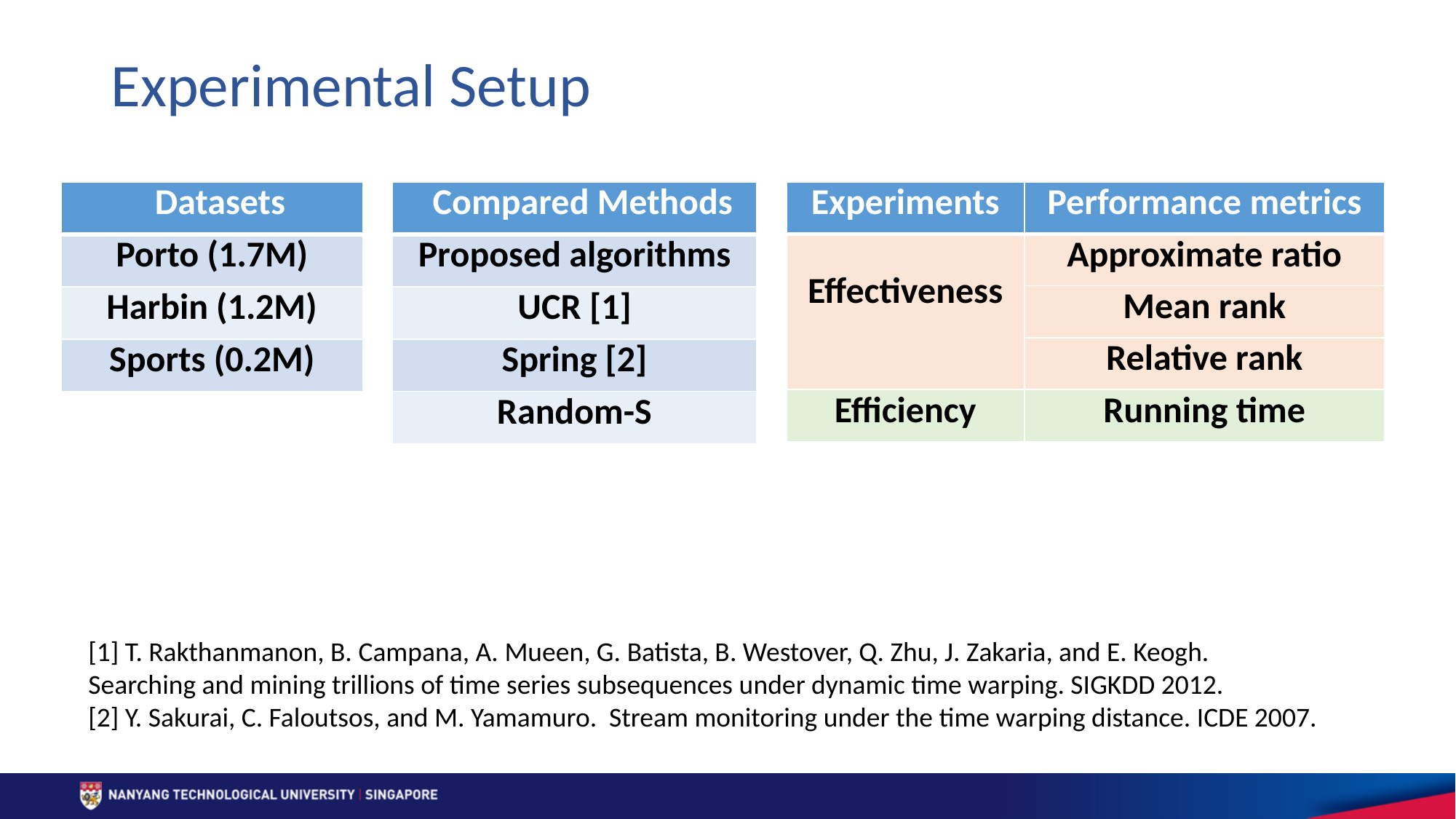

# Experimental Setup
| Datasets |
| --- |
| Porto (1.7M) |
| Harbin (1.2M) |
| Sports (0.2M) |
| Compared Methods |
| --- |
| Proposed algorithms |
| UCR [1] |
| Spring [2] |
| Random-S |
| Experiments | Performance metrics |
| --- | --- |
| Effectiveness | Approximate ratio |
|  | Mean rank |
|  | Relative rank |
| Efficiency | Running time |
[1] T. Rakthanmanon, B. Campana, A. Mueen, G. Batista, B. Westover, Q. Zhu, J. Zakaria, and E. Keogh.
Searching and mining trillions of time series subsequences under dynamic time warping. SIGKDD 2012.
[2] Y. Sakurai, C. Faloutsos, and M. Yamamuro.  Stream monitoring under the time warping distance. ICDE 2007.
10